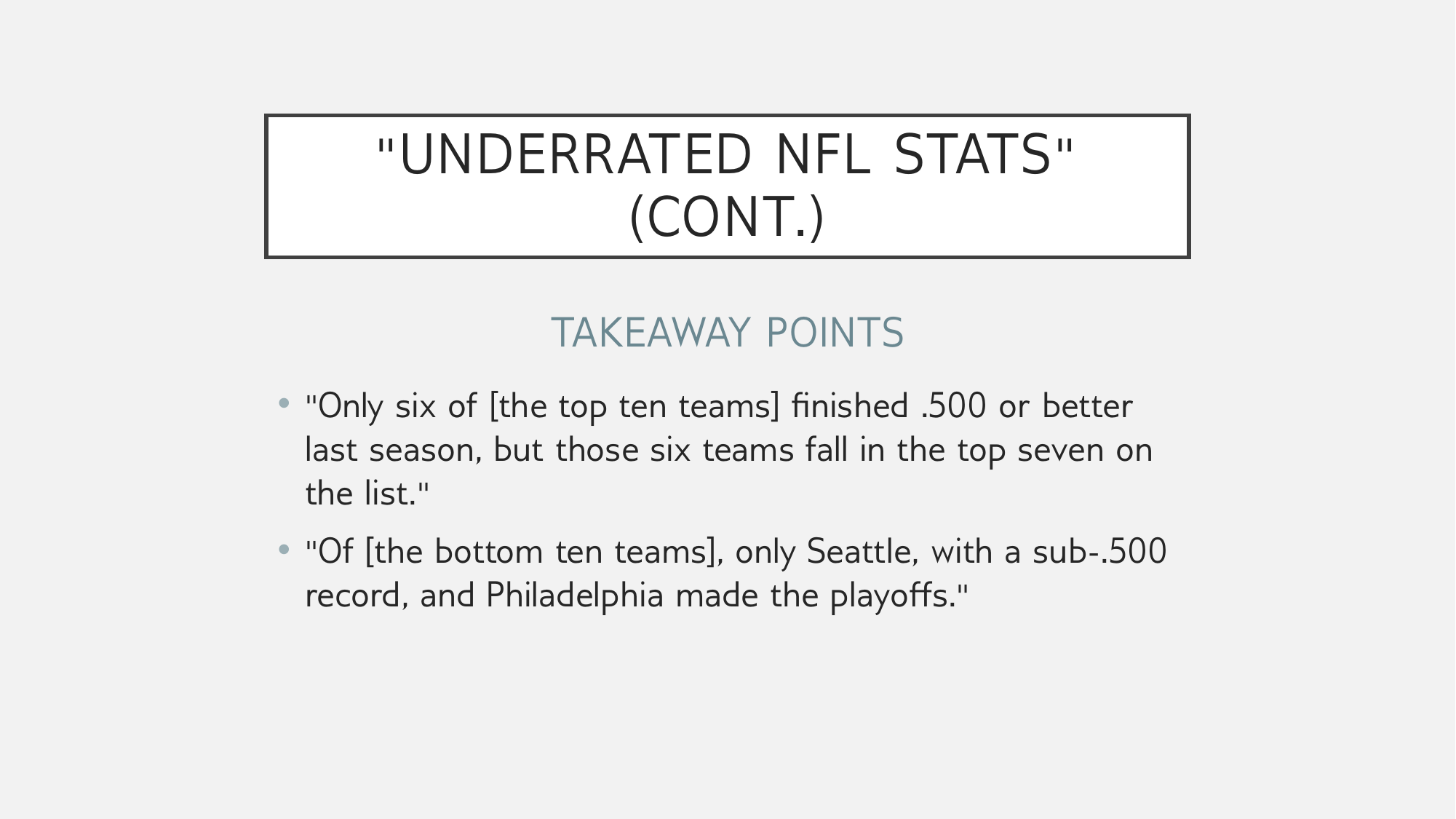

# "Underrated NFL Stats" (Cont.)
Takeaway Points
"Only six of [the top ten teams] finished .500 or better last season, but those six teams fall in the top seven on the list."
"Of [the bottom ten teams], only Seattle, with a sub-.500 record, and Philadelphia made the playoffs."